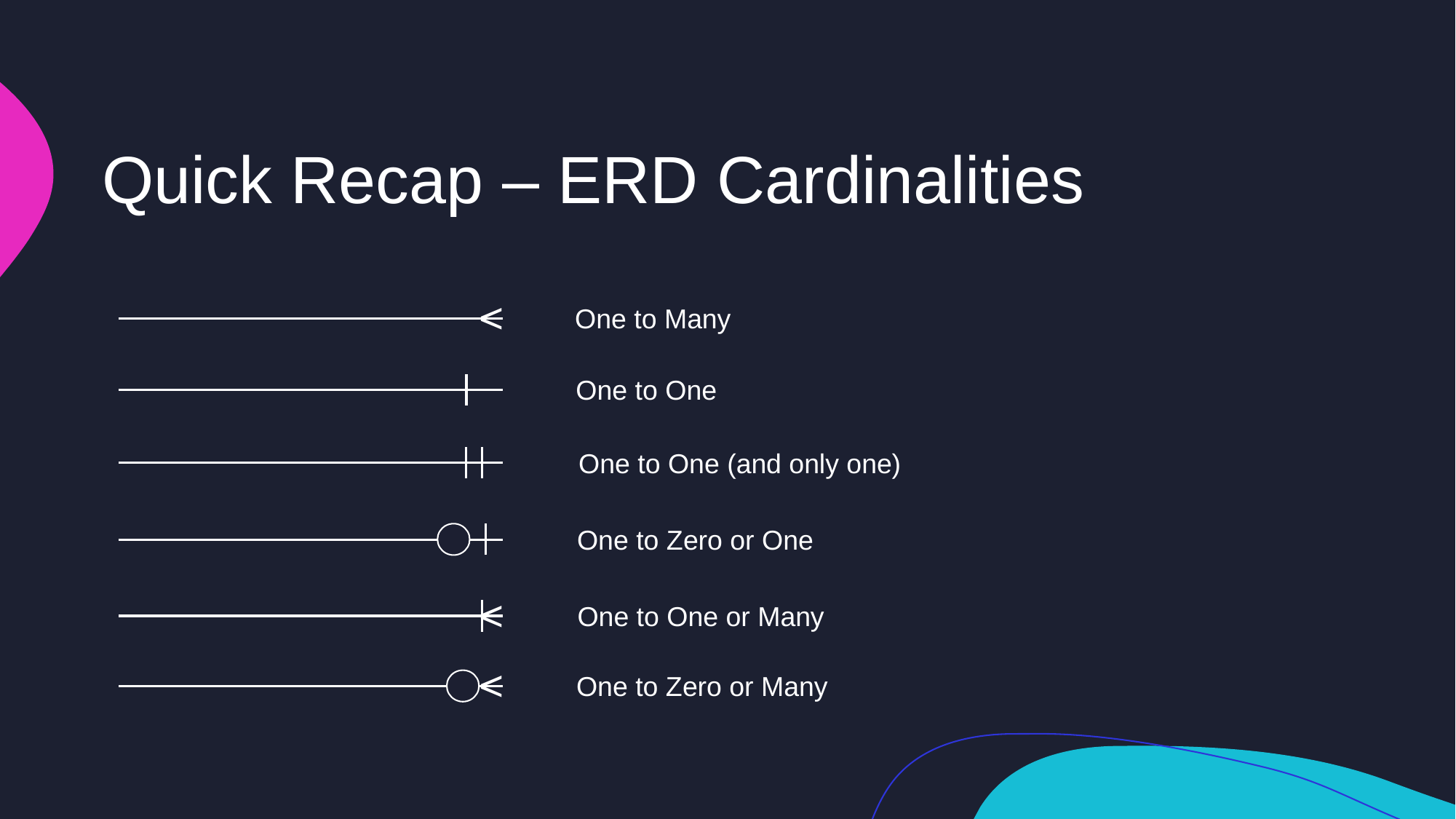

# Quick Recap – ERD Cardinalities
<
One to Many
One to One
One to One (and only one)
One to Zero or One

<
One to One or Many
<
One to Zero or Many